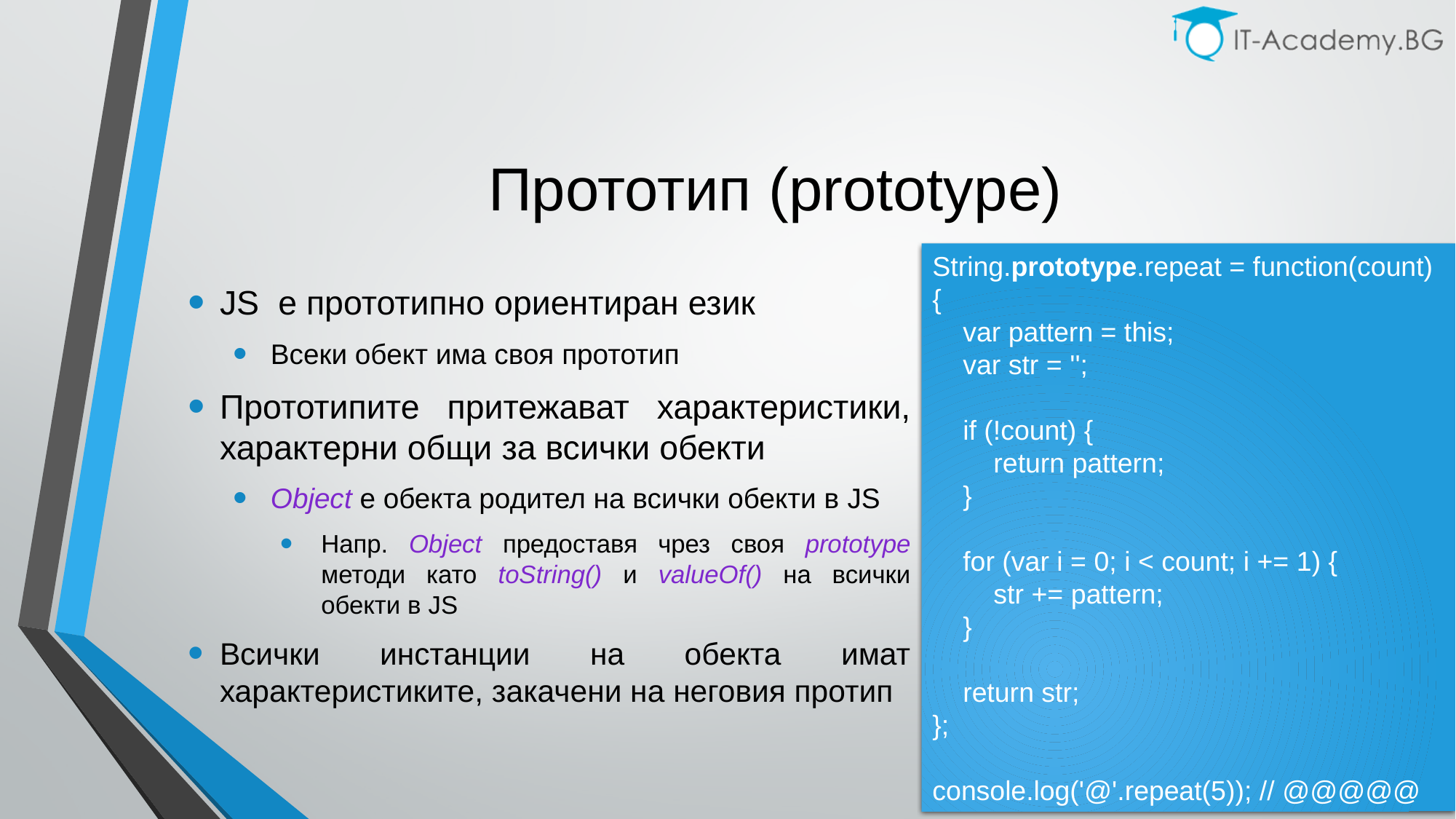

# Прототип (prototype)
JS  е прототипно ориентиран език
Всеки обект има своя прототип
Прототипите притежават характеристики, характерни общи за всички обекти
Object е обекта родител на всички обекти в JS
Напр. Object предоставя чрез своя prototype методи като toString() и valueOf() на всички обекти в JS
Всички инстанции на обекта имат характеристиките, закачени на неговия протип
String.prototype.repeat = function(count) {
    var pattern = this;
    var str = '';

    if (!count) {
        return pattern;
    }

    for (var i = 0; i < count; i += 1) {
        str += pattern;
    }

    return str;
};

console.log('@'.repeat(5)); // @@@@@